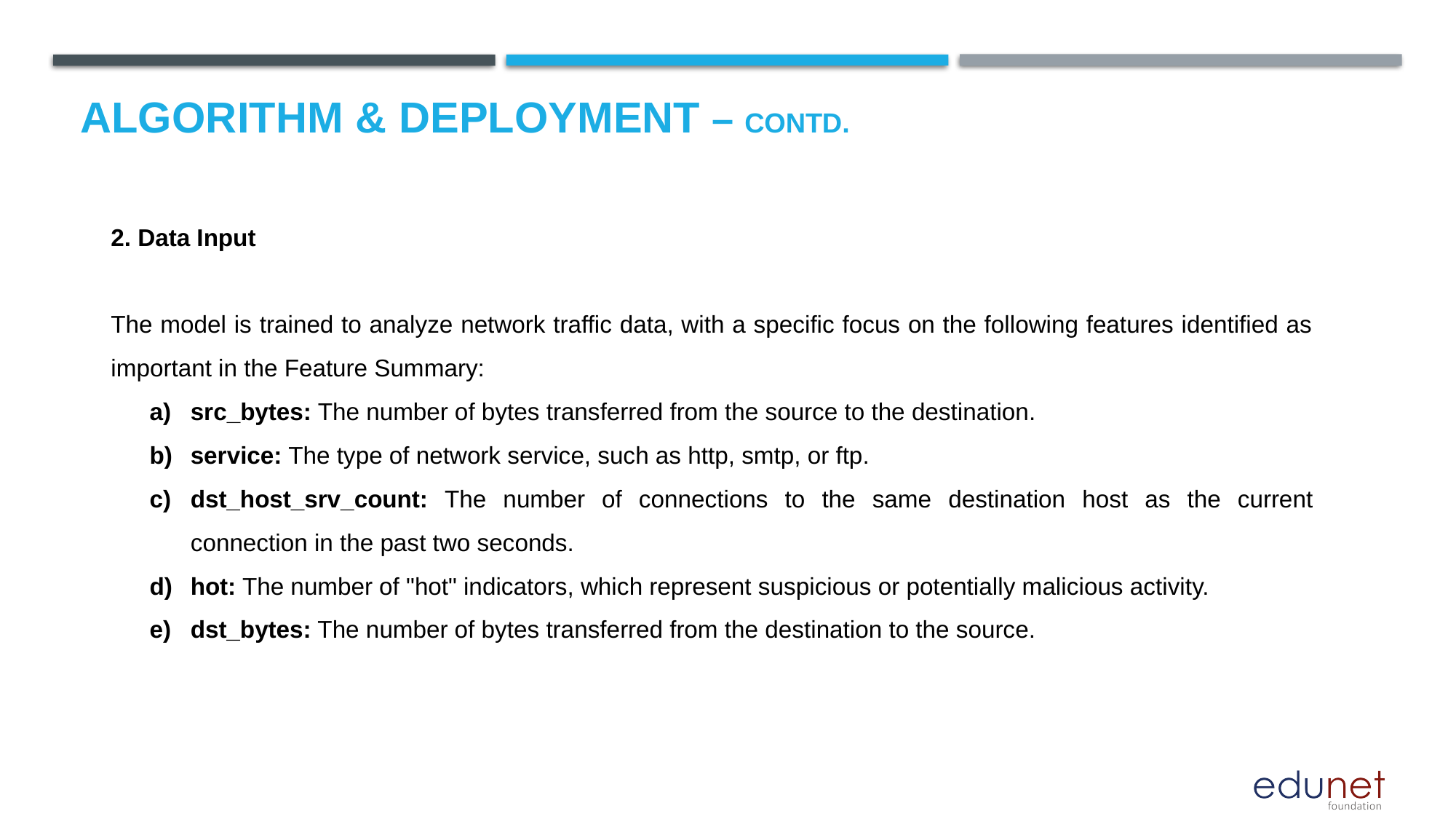

# Algorithm & Deployment – CONTD.
2. Data Input

The model is trained to analyze network traffic data, with a specific focus on the following features identified as important in the Feature Summary:
src_bytes: The number of bytes transferred from the source to the destination.
service: The type of network service, such as http, smtp, or ftp.
dst_host_srv_count: The number of connections to the same destination host as the current connection in the past two seconds.
hot: The number of "hot" indicators, which represent suspicious or potentially malicious activity.
dst_bytes: The number of bytes transferred from the destination to the source.